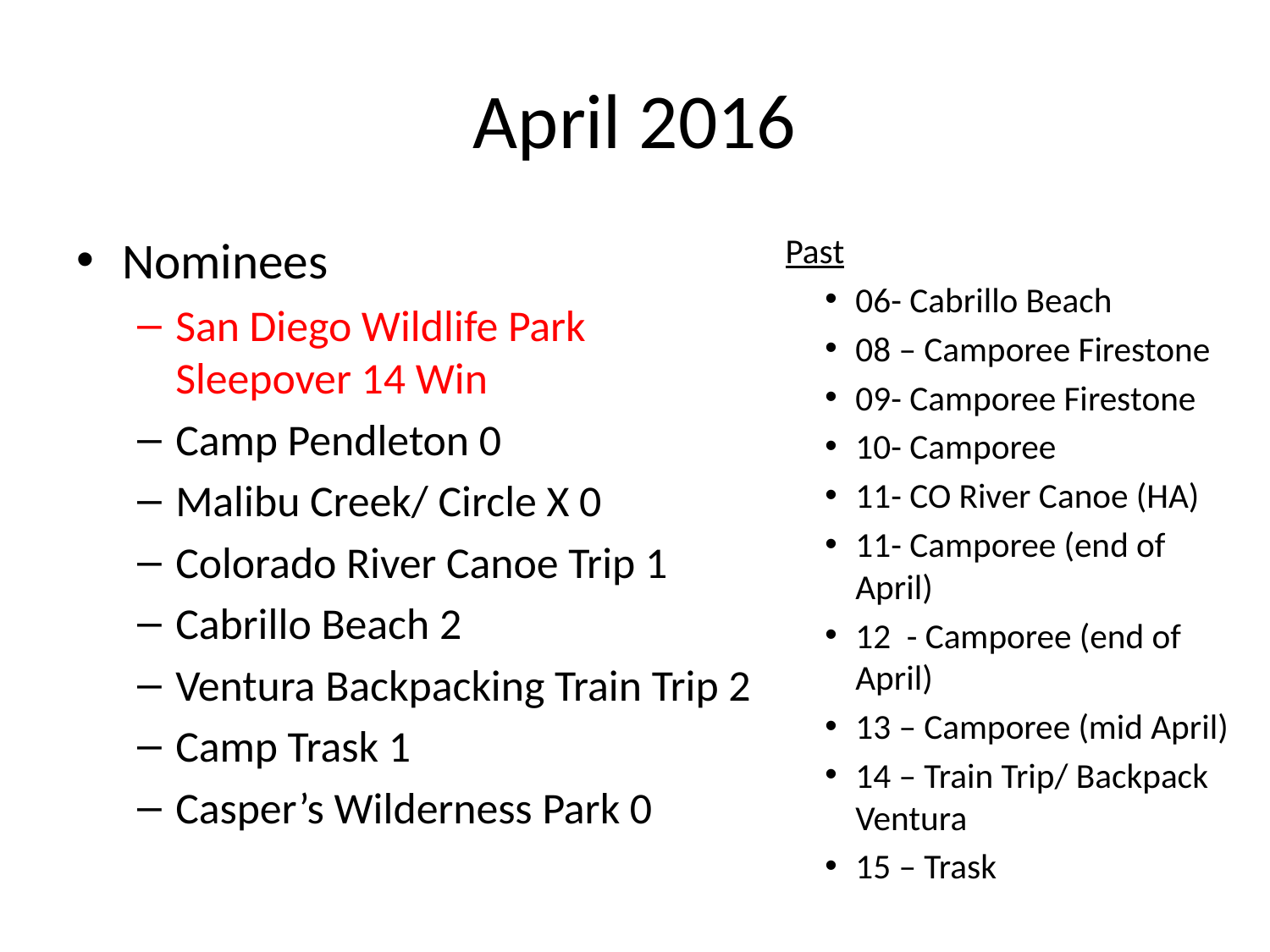

# April 2016
Nominees
San Diego Wildlife Park Sleepover 14 Win
Camp Pendleton 0
Malibu Creek/ Circle X 0
Colorado River Canoe Trip 1
Cabrillo Beach 2
Ventura Backpacking Train Trip 2
Camp Trask 1
Casper’s Wilderness Park 0

Past
06- Cabrillo Beach
08 – Camporee Firestone
09- Camporee Firestone
10- Camporee
11- CO River Canoe (HA)
11- Camporee (end of April)
12  - Camporee (end of April)
13 – Camporee (mid April)
14 – Train Trip/ Backpack Ventura
15 – Trask